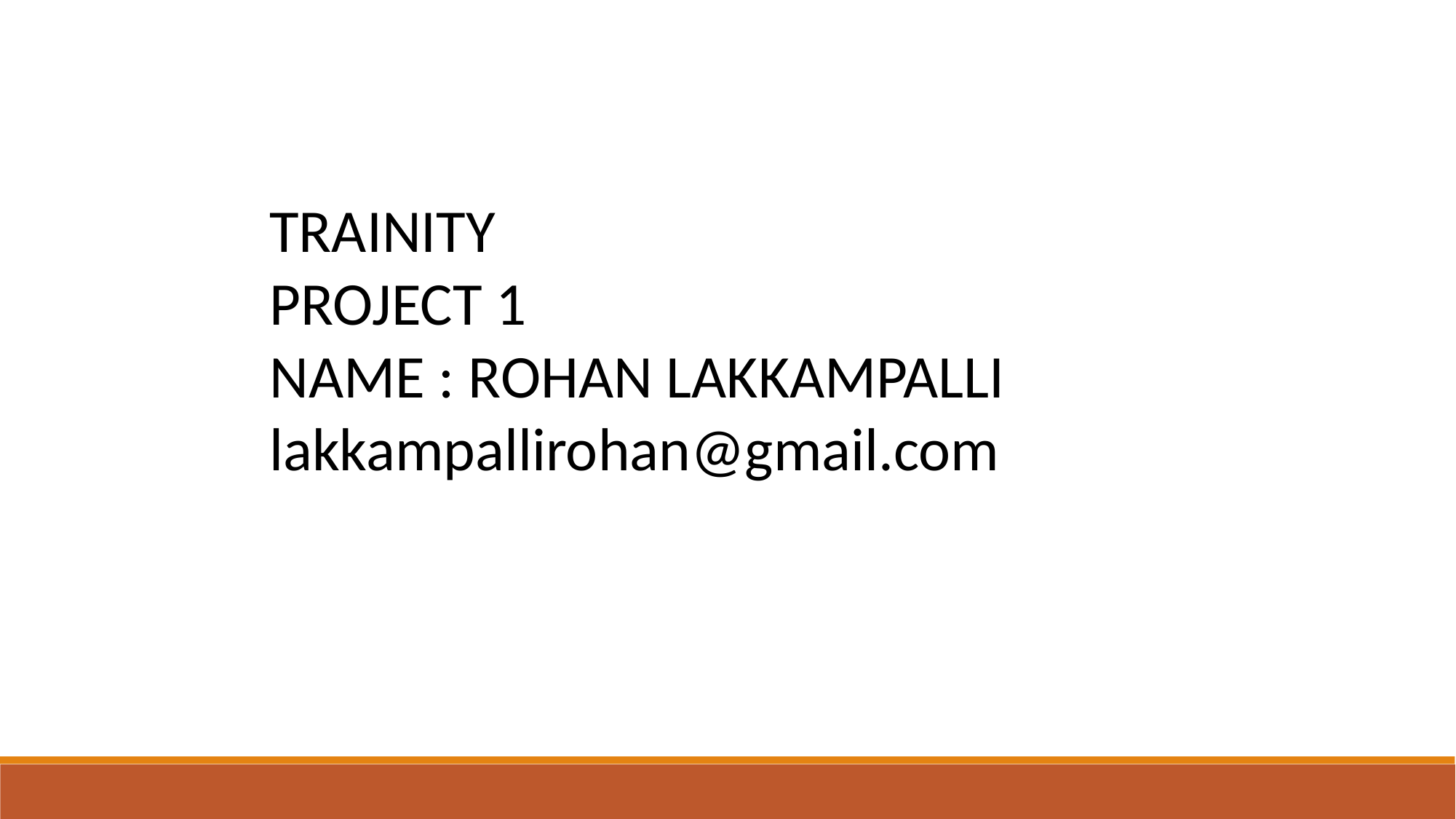

TRAINITY
PROJECT 1
NAME : ROHAN LAKKAMPALLI
lakkampallirohan@gmail.com